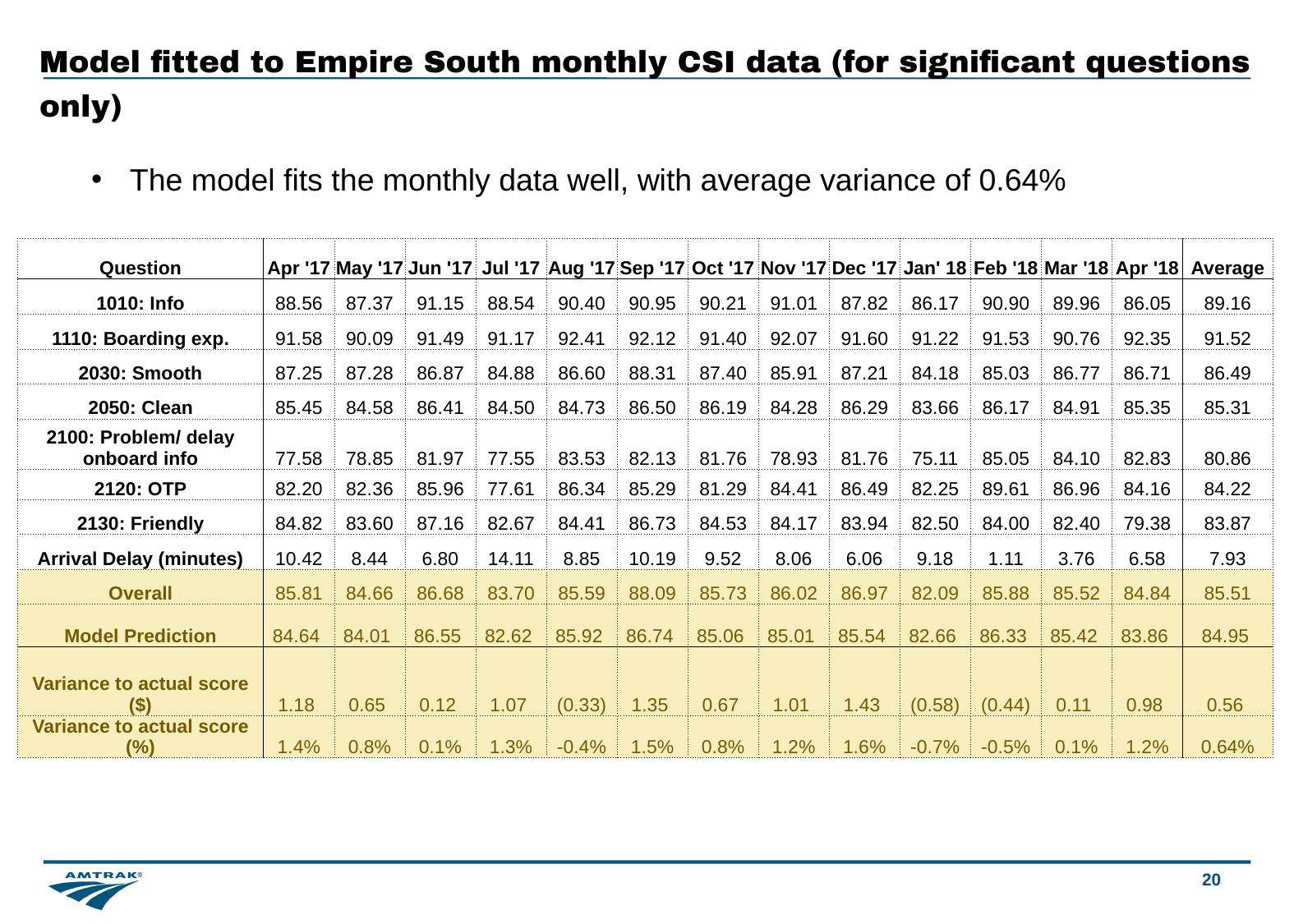

# Model fitted to Empire South monthly CSI data (for significant questions only)
The model fits the monthly data well, with average variance of 0.64%
| Question | Apr '17 | May '17 | Jun '17 | Jul '17 | Aug '17 | Sep '17 | Oct '17 | Nov '17 | Dec '17 | Jan' 18 | Feb '18 | Mar '18 | Apr '18 | Average |
| --- | --- | --- | --- | --- | --- | --- | --- | --- | --- | --- | --- | --- | --- | --- |
| 1010: Info | 88.56 | 87.37 | 91.15 | 88.54 | 90.40 | 90.95 | 90.21 | 91.01 | 87.82 | 86.17 | 90.90 | 89.96 | 86.05 | 89.16 |
| 1110: Boarding exp. | 91.58 | 90.09 | 91.49 | 91.17 | 92.41 | 92.12 | 91.40 | 92.07 | 91.60 | 91.22 | 91.53 | 90.76 | 92.35 | 91.52 |
| 2030: Smooth | 87.25 | 87.28 | 86.87 | 84.88 | 86.60 | 88.31 | 87.40 | 85.91 | 87.21 | 84.18 | 85.03 | 86.77 | 86.71 | 86.49 |
| 2050: Clean | 85.45 | 84.58 | 86.41 | 84.50 | 84.73 | 86.50 | 86.19 | 84.28 | 86.29 | 83.66 | 86.17 | 84.91 | 85.35 | 85.31 |
| 2100: Problem/ delay onboard info | 77.58 | 78.85 | 81.97 | 77.55 | 83.53 | 82.13 | 81.76 | 78.93 | 81.76 | 75.11 | 85.05 | 84.10 | 82.83 | 80.86 |
| 2120: OTP | 82.20 | 82.36 | 85.96 | 77.61 | 86.34 | 85.29 | 81.29 | 84.41 | 86.49 | 82.25 | 89.61 | 86.96 | 84.16 | 84.22 |
| 2130: Friendly | 84.82 | 83.60 | 87.16 | 82.67 | 84.41 | 86.73 | 84.53 | 84.17 | 83.94 | 82.50 | 84.00 | 82.40 | 79.38 | 83.87 |
| Arrival Delay (minutes) | 10.42 | 8.44 | 6.80 | 14.11 | 8.85 | 10.19 | 9.52 | 8.06 | 6.06 | 9.18 | 1.11 | 3.76 | 6.58 | 7.93 |
| Overall | 85.81 | 84.66 | 86.68 | 83.70 | 85.59 | 88.09 | 85.73 | 86.02 | 86.97 | 82.09 | 85.88 | 85.52 | 84.84 | 85.51 |
| Model Prediction | 84.64 | 84.01 | 86.55 | 82.62 | 85.92 | 86.74 | 85.06 | 85.01 | 85.54 | 82.66 | 86.33 | 85.42 | 83.86 | 84.95 |
| Variance to actual score ($) | 1.18 | 0.65 | 0.12 | 1.07 | (0.33) | 1.35 | 0.67 | 1.01 | 1.43 | (0.58) | (0.44) | 0.11 | 0.98 | 0.56 |
| Variance to actual score (%) | 1.4% | 0.8% | 0.1% | 1.3% | -0.4% | 1.5% | 0.8% | 1.2% | 1.6% | -0.7% | -0.5% | 0.1% | 1.2% | 0.64% |